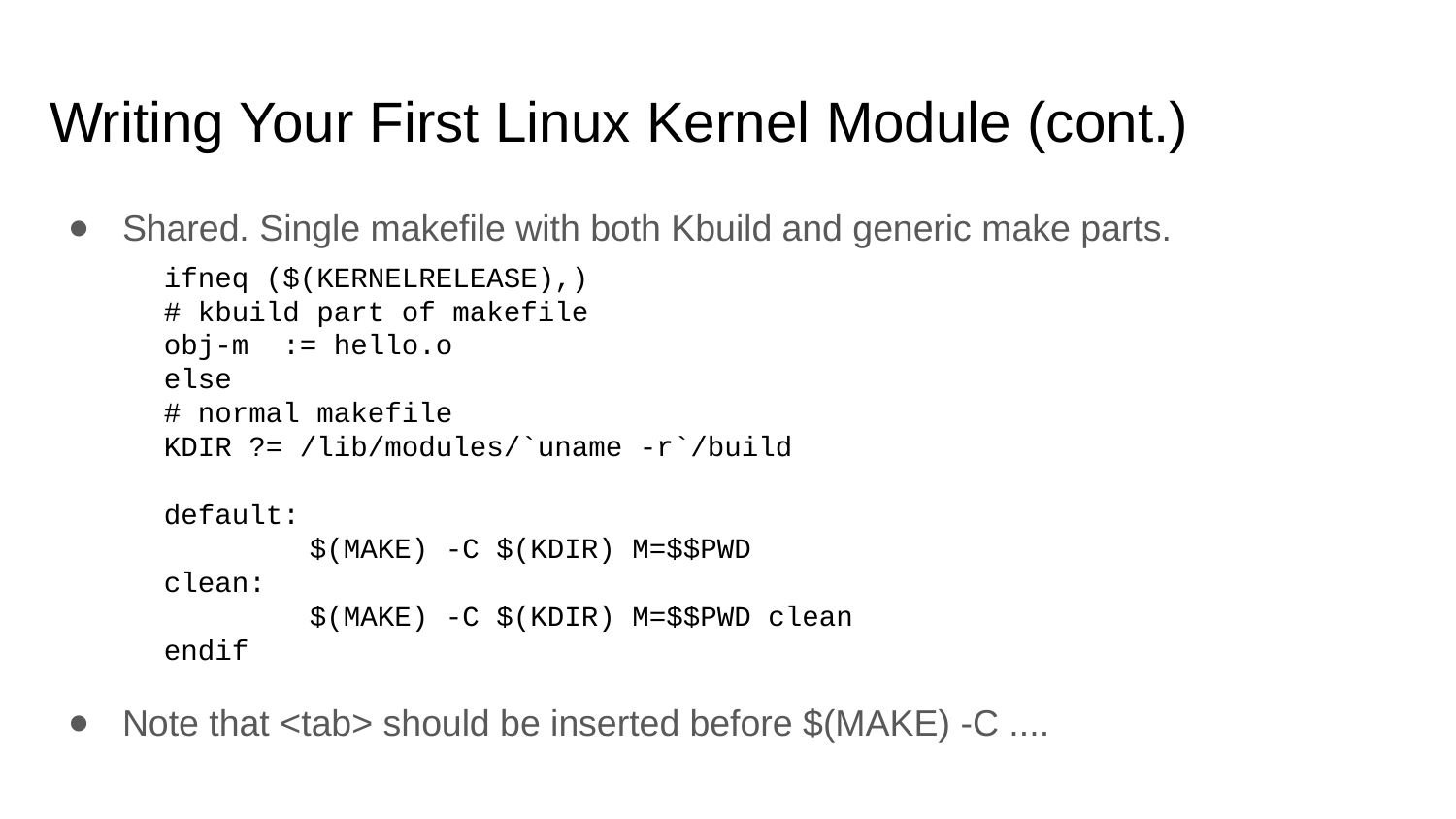

# Writing Your First Linux Kernel Module (cont.)
Shared. Single makefile with both Kbuild and generic make parts.

Note that <tab> should be inserted before $(MAKE) -C ....

ifneq ($(KERNELRELEASE),)
# kbuild part of makefile
obj-m  := hello.o
else
# normal makefile
KDIR ?= /lib/modules/`uname -r`/build

default:
	$(MAKE) -C $(KDIR) M=$$PWD
clean:
	$(MAKE) -C $(KDIR) M=$$PWD clean
endif